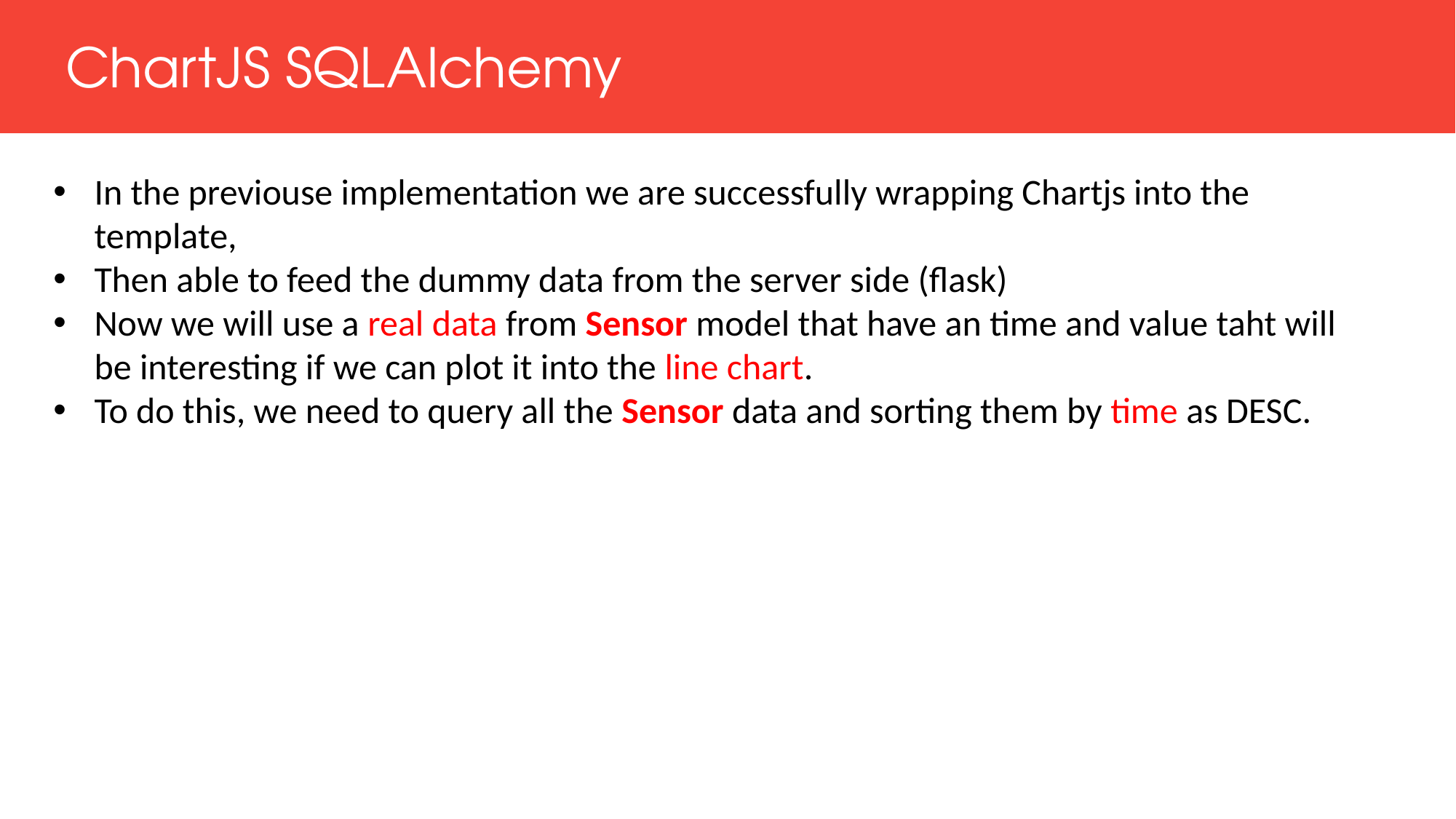

ChartJS SQLAlchemy
In the previouse implementation we are successfully wrapping Chartjs into the template,
Then able to feed the dummy data from the server side (flask)
Now we will use a real data from Sensor model that have an time and value taht will be interesting if we can plot it into the line chart.
To do this, we need to query all the Sensor data and sorting them by time as DESC.